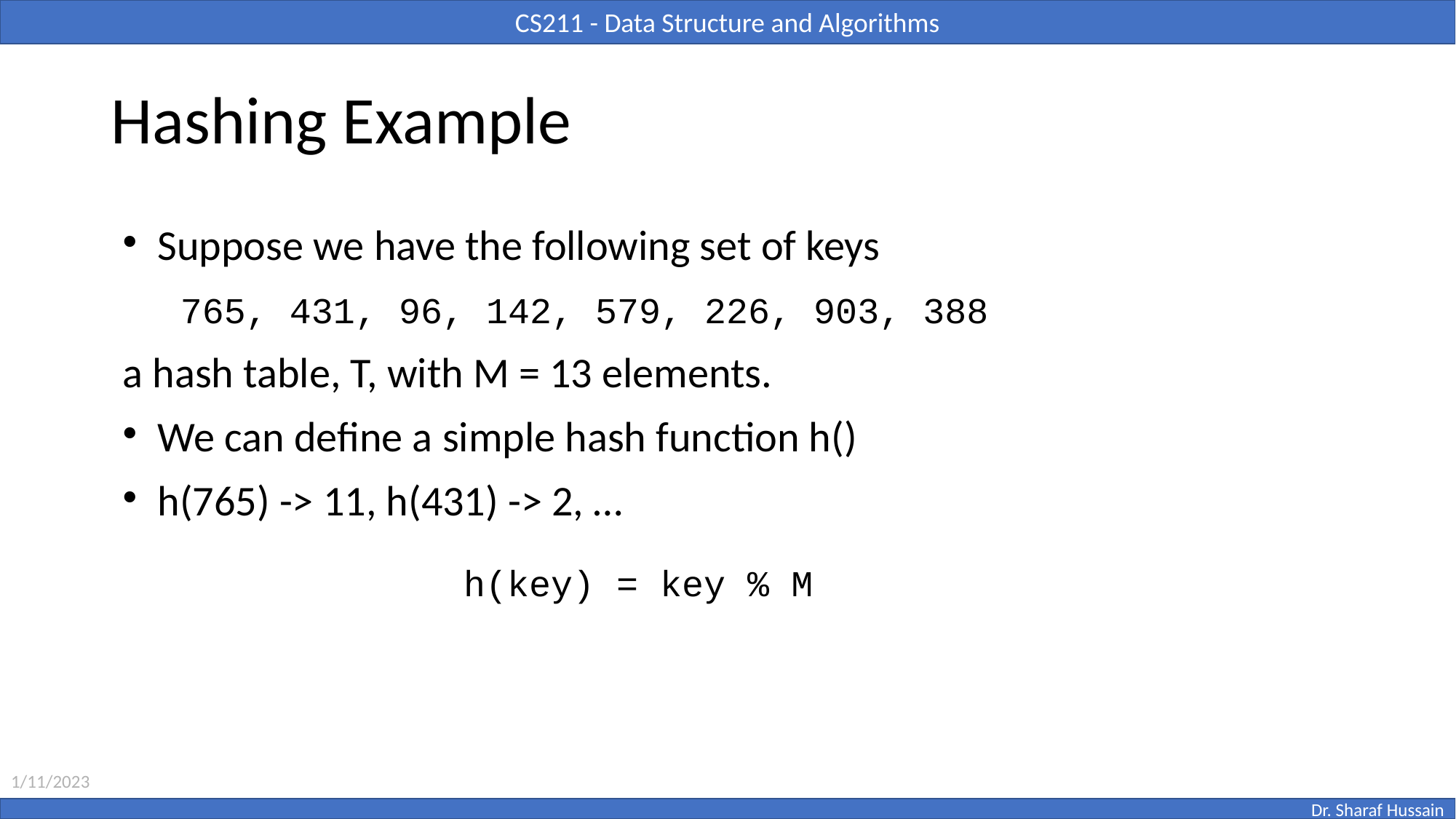

# Hashing Example
Suppose we have the following set of keys

a hash table, T, with M = 13 elements.
We can define a simple hash function h()
h(765) -> 11, h(431) -> 2, …
  765, 431, 96, 142, 579, 226, 903, 388
h(key) = key % M
1/11/2023